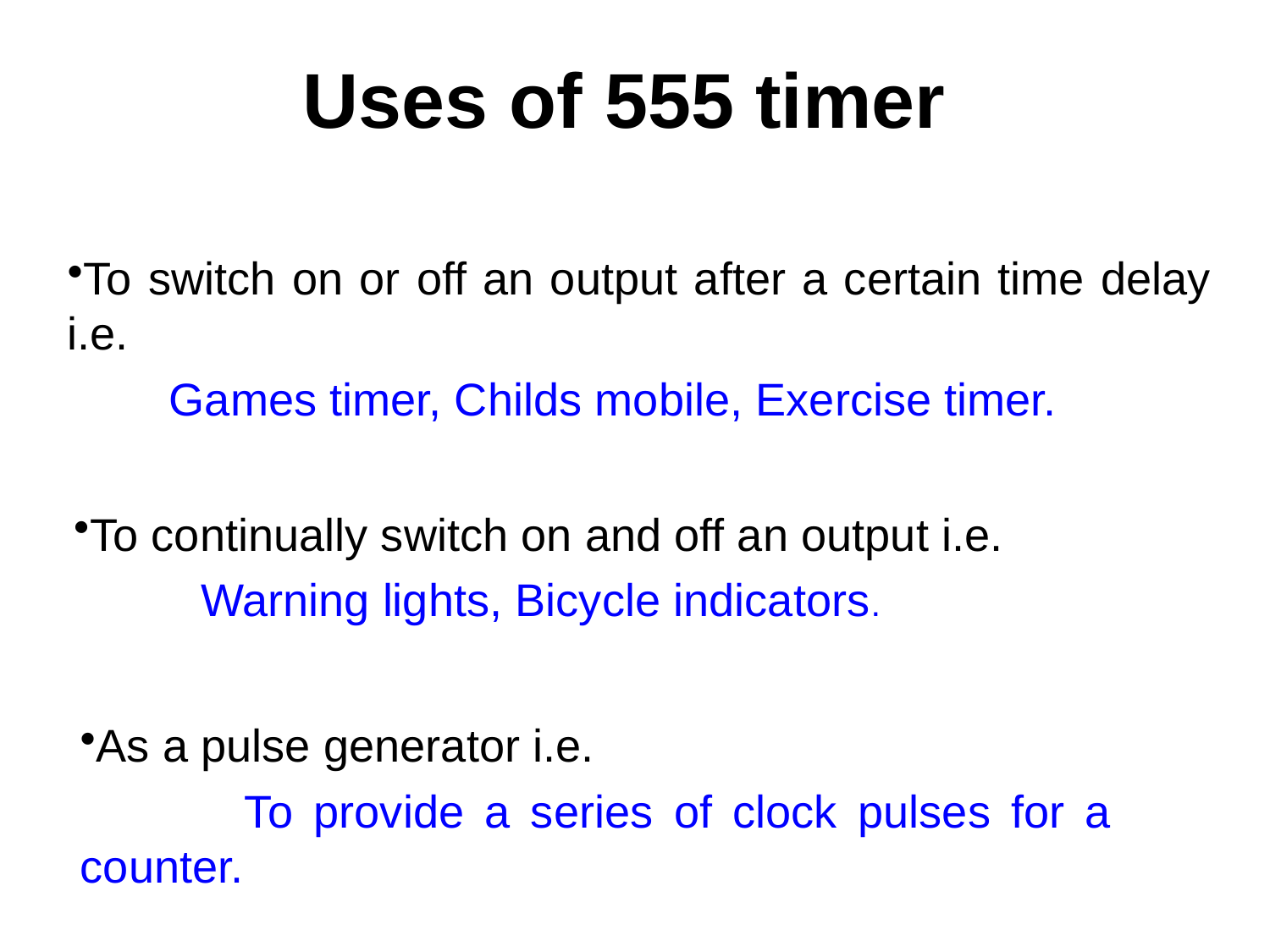

# Uses of 555 timer
To switch on or off an output after a certain time delay i.e.
        Games timer, Childs mobile, Exercise timer.

To continually switch on and off an output i.e.
	Warning lights, Bicycle indicators.

As a pulse generator i.e.
        To provide a series of clock pulses for a counter.
16